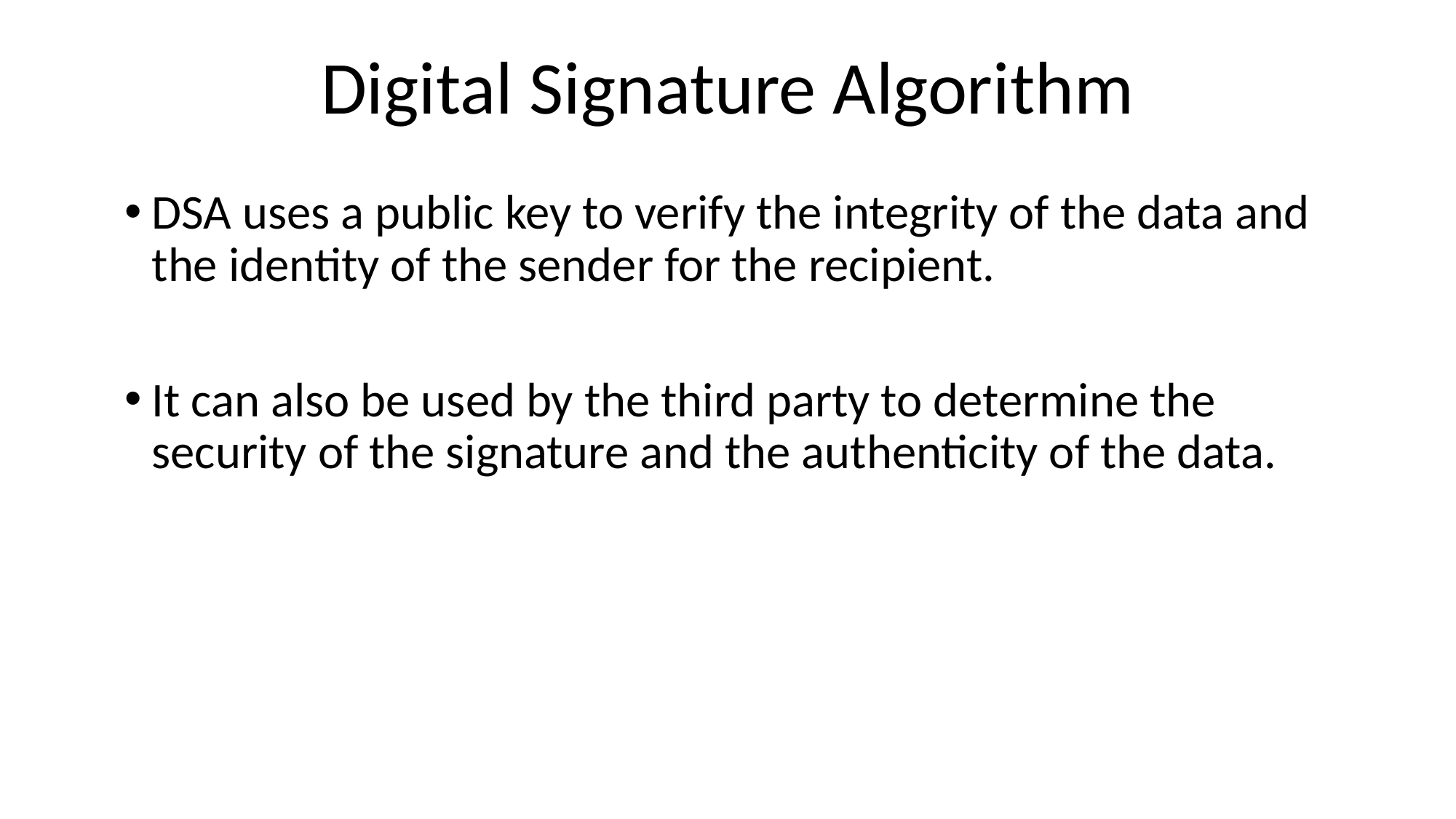

# Digital Signature Algorithm
DSA uses a public key to verify the integrity of the data and the identity of the sender for the recipient.

It can also be used by the third party to determine the security of the signature and the authenticity of the data.